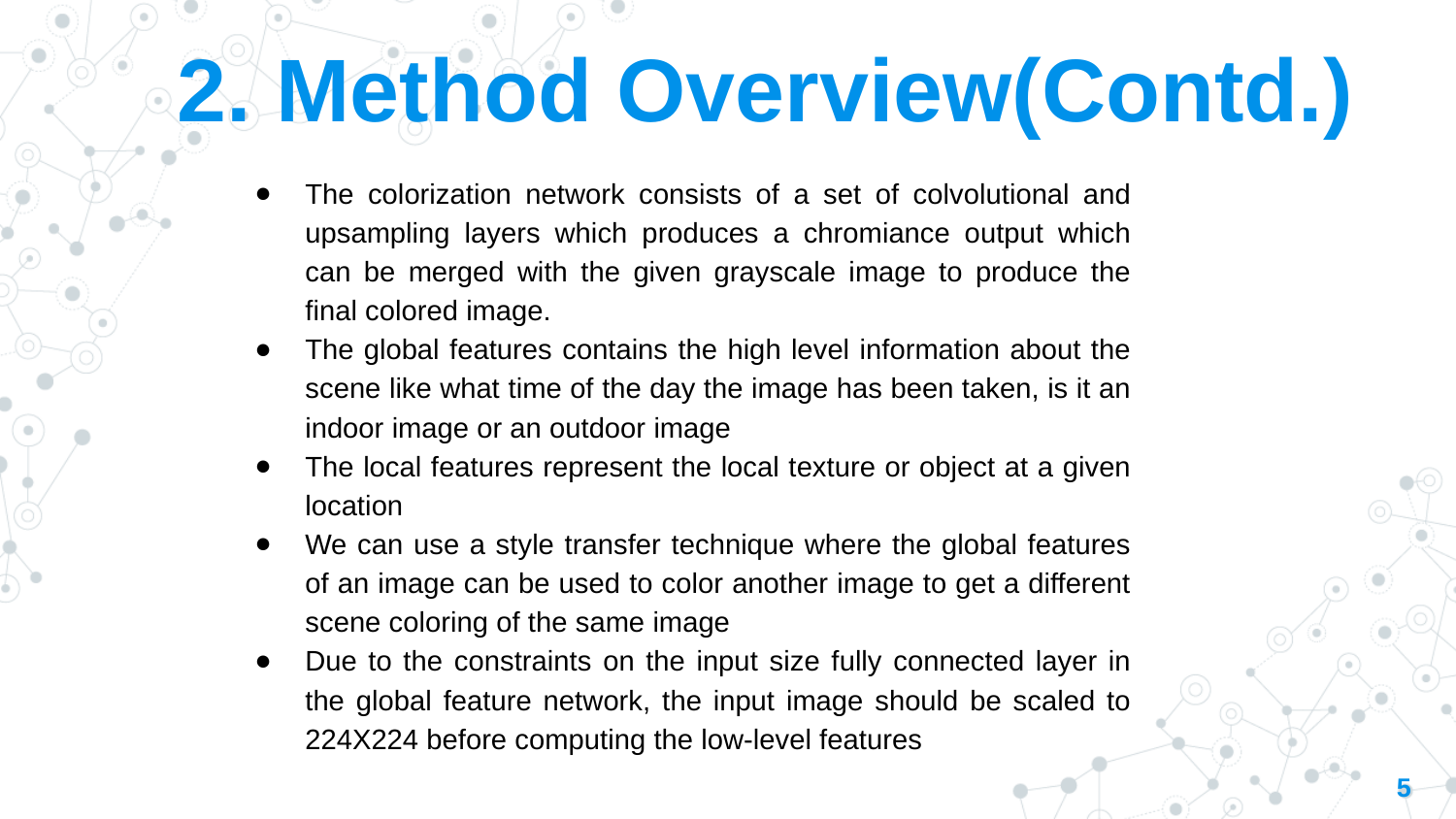

2. Method Overview(Contd.)
The colorization network consists of a set of colvolutional and upsampling layers which produces a chromiance output which can be merged with the given grayscale image to produce the final colored image.
The global features contains the high level information about the scene like what time of the day the image has been taken, is it an indoor image or an outdoor image
The local features represent the local texture or object at a given location
We can use a style transfer technique where the global features of an image can be used to color another image to get a different scene coloring of the same image
Due to the constraints on the input size fully connected layer in the global feature network, the input image should be scaled to 224X224 before computing the low-level features
5